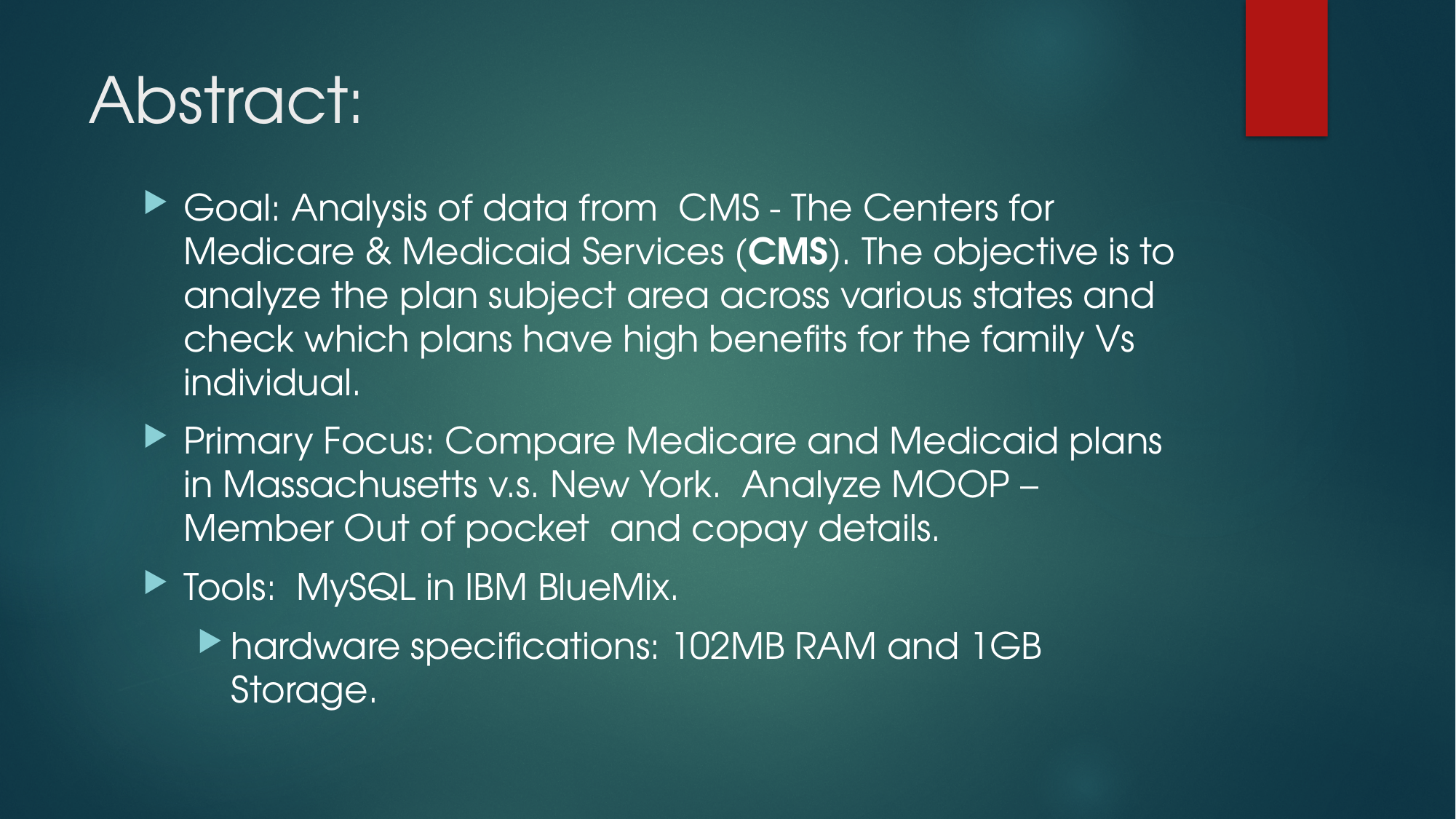

# Abstract:
Goal: Analysis of data from  CMS - The Centers for Medicare & Medicaid Services (CMS). The objective is to analyze the plan subject area across various states and check which plans have high benefits for the family Vs individual.
Primary Focus: Compare Medicare and Medicaid plans in Massachusetts v.s. New York.  Analyze MOOP – Member Out of pocket  and copay details.
Tools:  MySQL in IBM BlueMix.
hardware specifications: 102MB RAM and 1GB Storage.